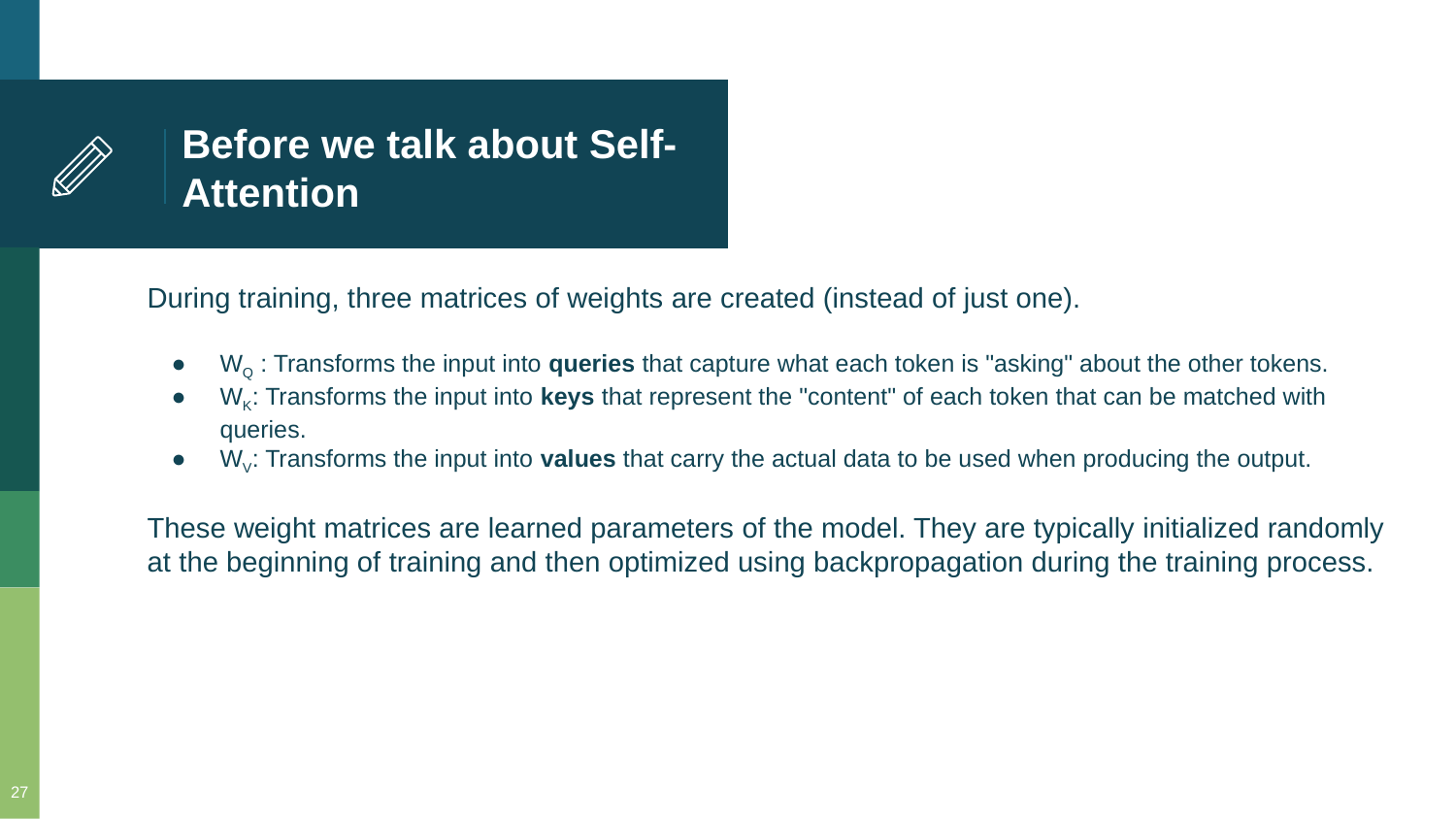

# Before we talk about Self-Attention

During training, three matrices of weights are created (instead of just one).
WQ : Transforms the input into queries that capture what each token is "asking" about the other tokens.
WK: Transforms the input into keys that represent the "content" of each token that can be matched with queries.
WV: Transforms the input into values that carry the actual data to be used when producing the output.

These weight matrices are learned parameters of the model. They are typically initialized randomly at the beginning of training and then optimized using backpropagation during the training process.

27